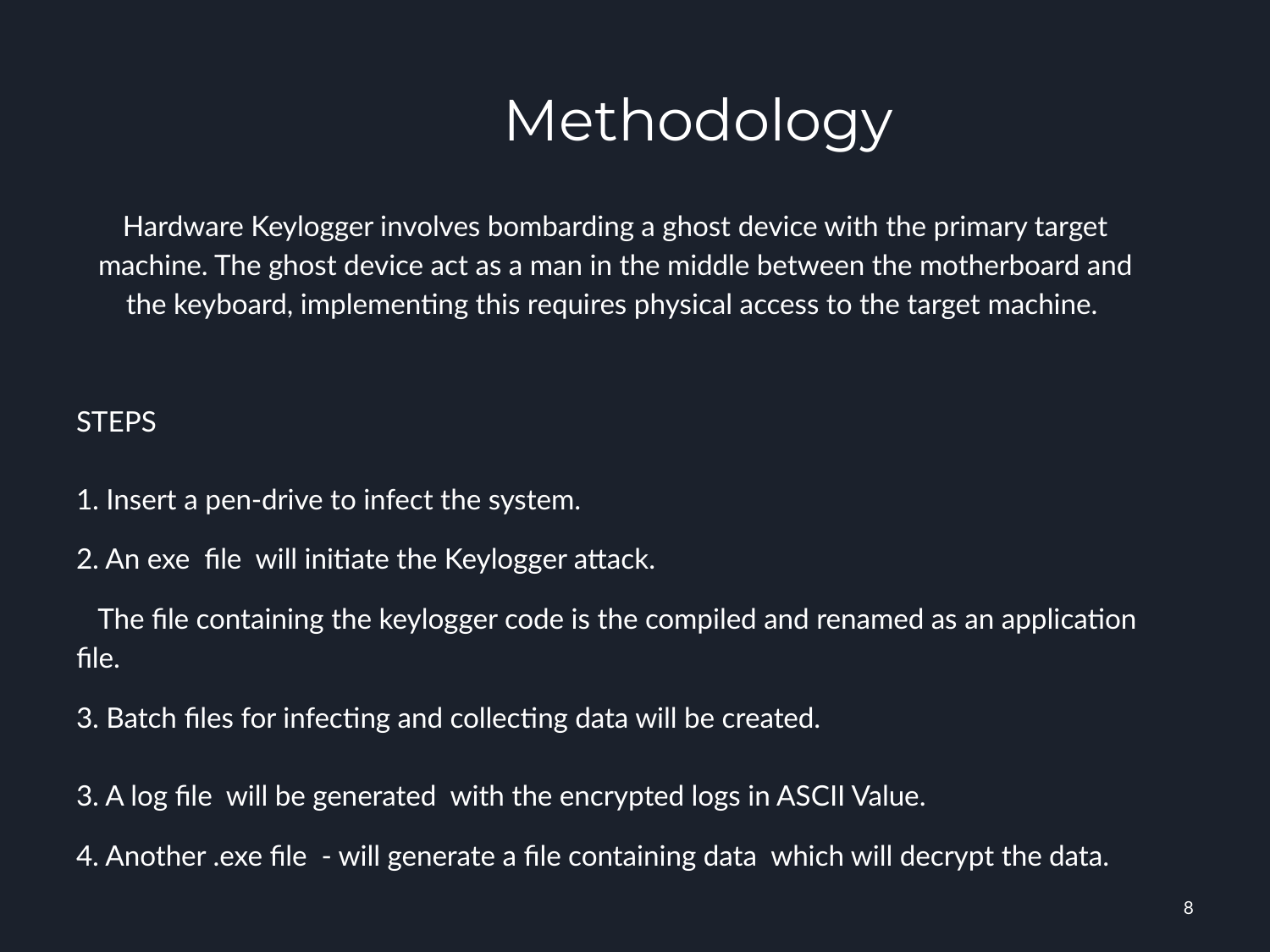

# Methodology
Hardware Keylogger involves bombarding a ghost device with the primary target machine. The ghost device act as a man in the middle between the motherboard and the keyboard, implementing this requires physical access to the target machine.
STEPS
1. Insert a pen-drive to infect the system.
2. An exe  file  will initiate the Keylogger attack.
   The file containing the keylogger code is the compiled and renamed as an application file.
3. Batch files for infecting and collecting data will be created.
3. A log file  will be generated  with the encrypted logs in ASCII Value.
4. Another .exe file  - will generate a file containing data  which will decrypt the data.

8